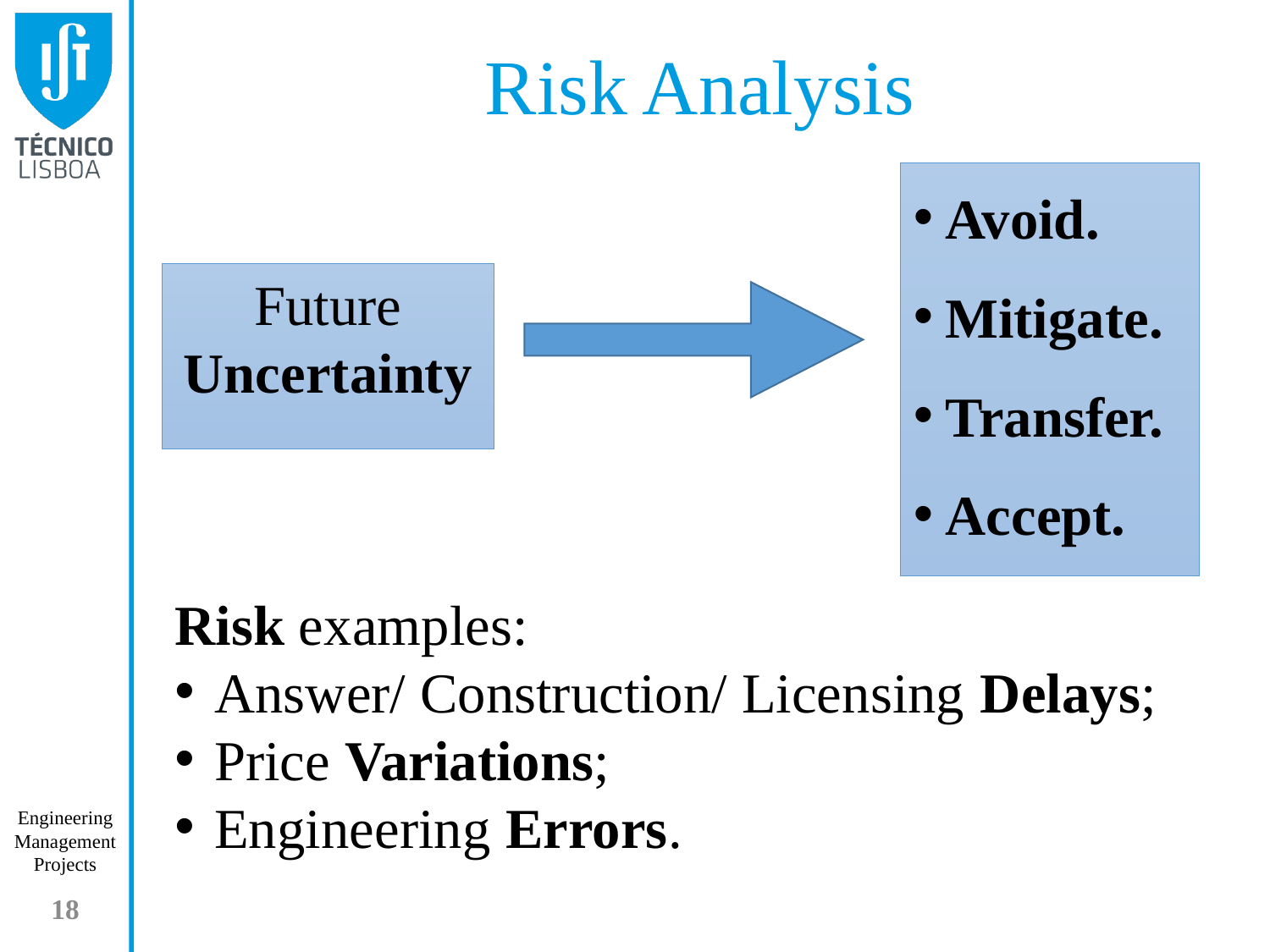

Risk Analysis
Avoid.
Mitigate.
Transfer.
Accept.

Future Uncertainty

Risk examples:
Answer/ Construction/ Licensing Delays;
Price Variations;
Engineering Errors.
18